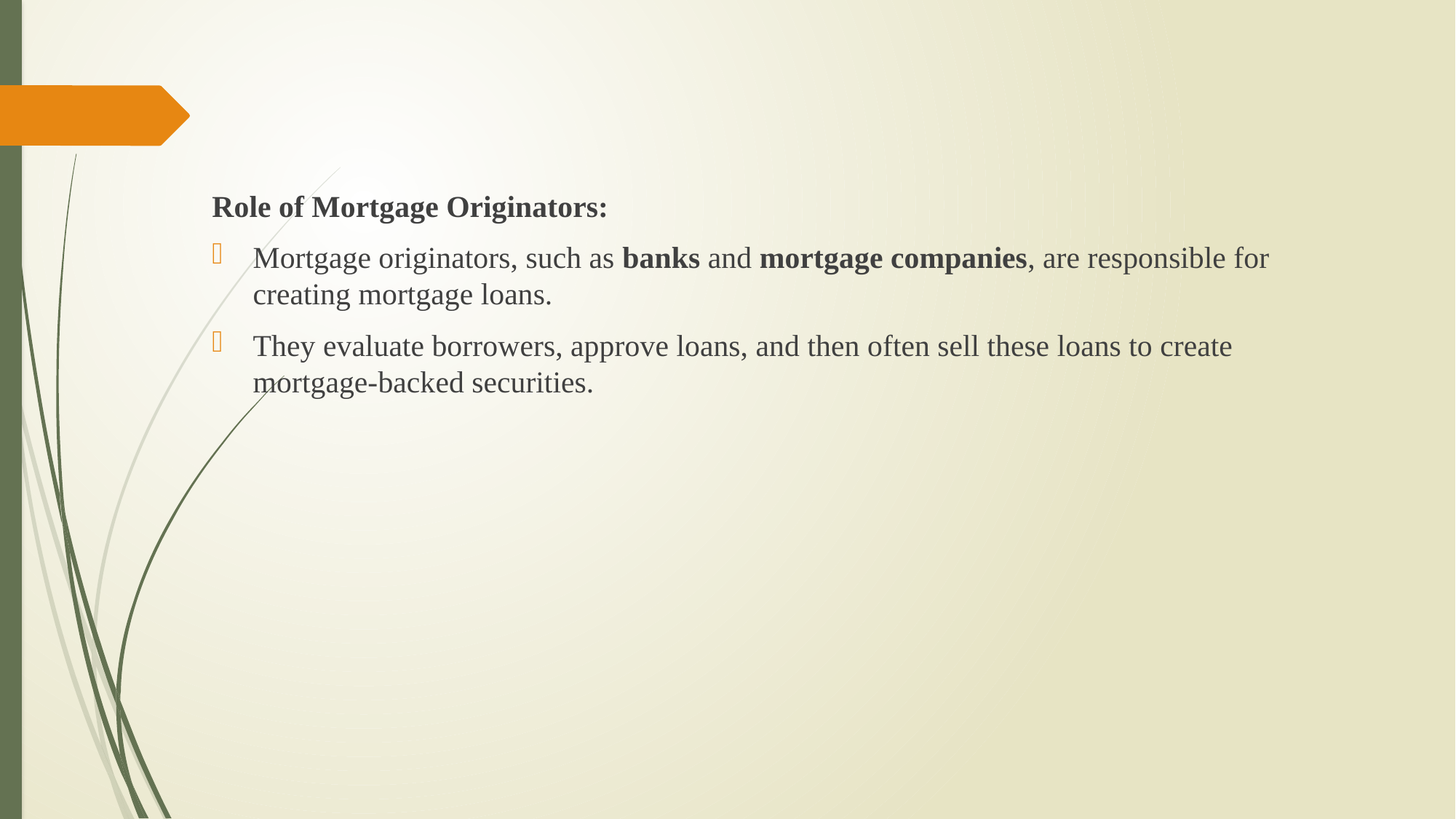

Role of Mortgage Originators:
Mortgage originators, such as banks and mortgage companies, are responsible for creating mortgage loans.
They evaluate borrowers, approve loans, and then often sell these loans to create mortgage-backed securities.